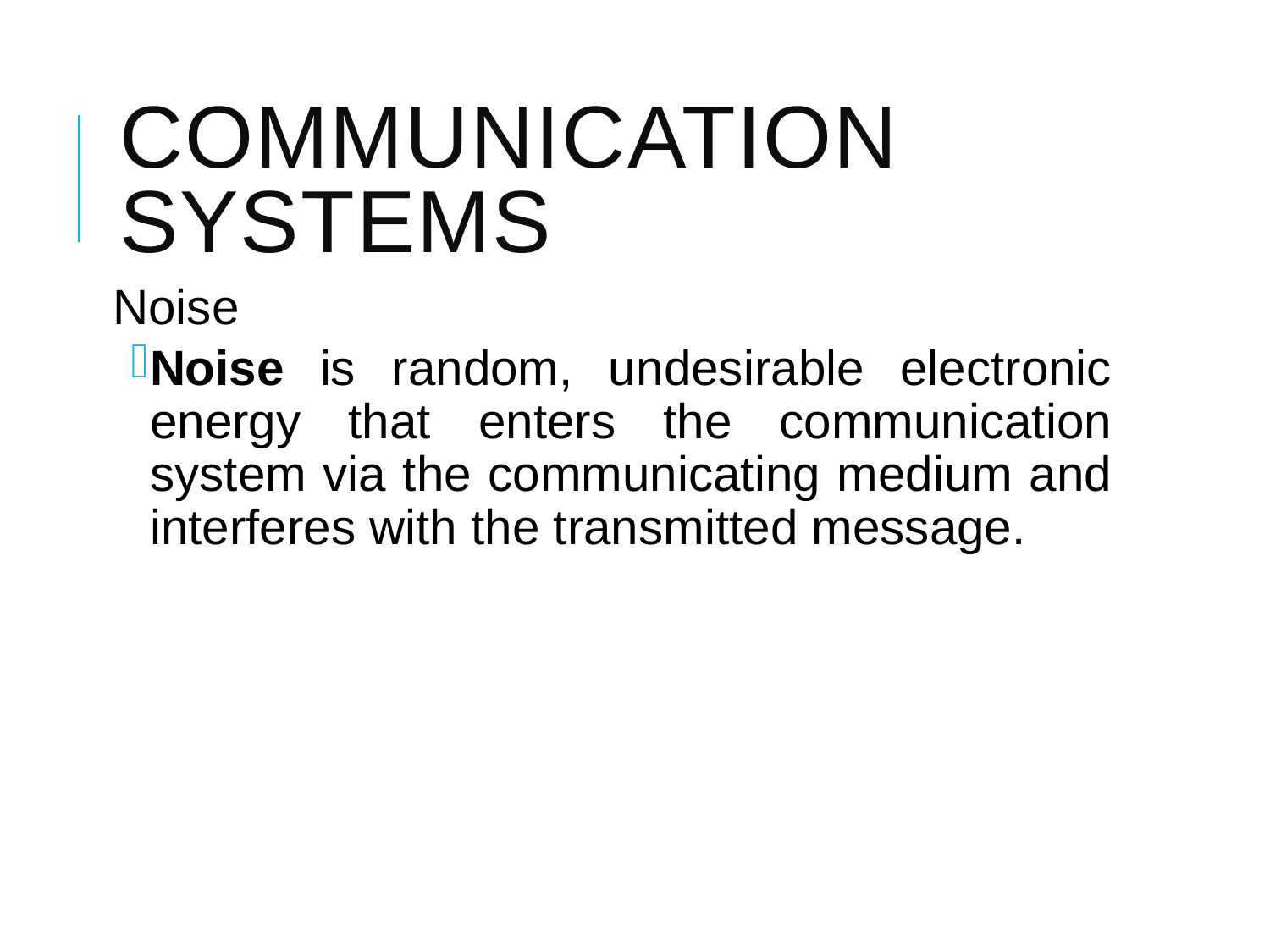

# Communication Systems
Noise
Noise is random, undesirable electronic energy that enters the communication system via the communicating medium and interferes with the transmitted message.